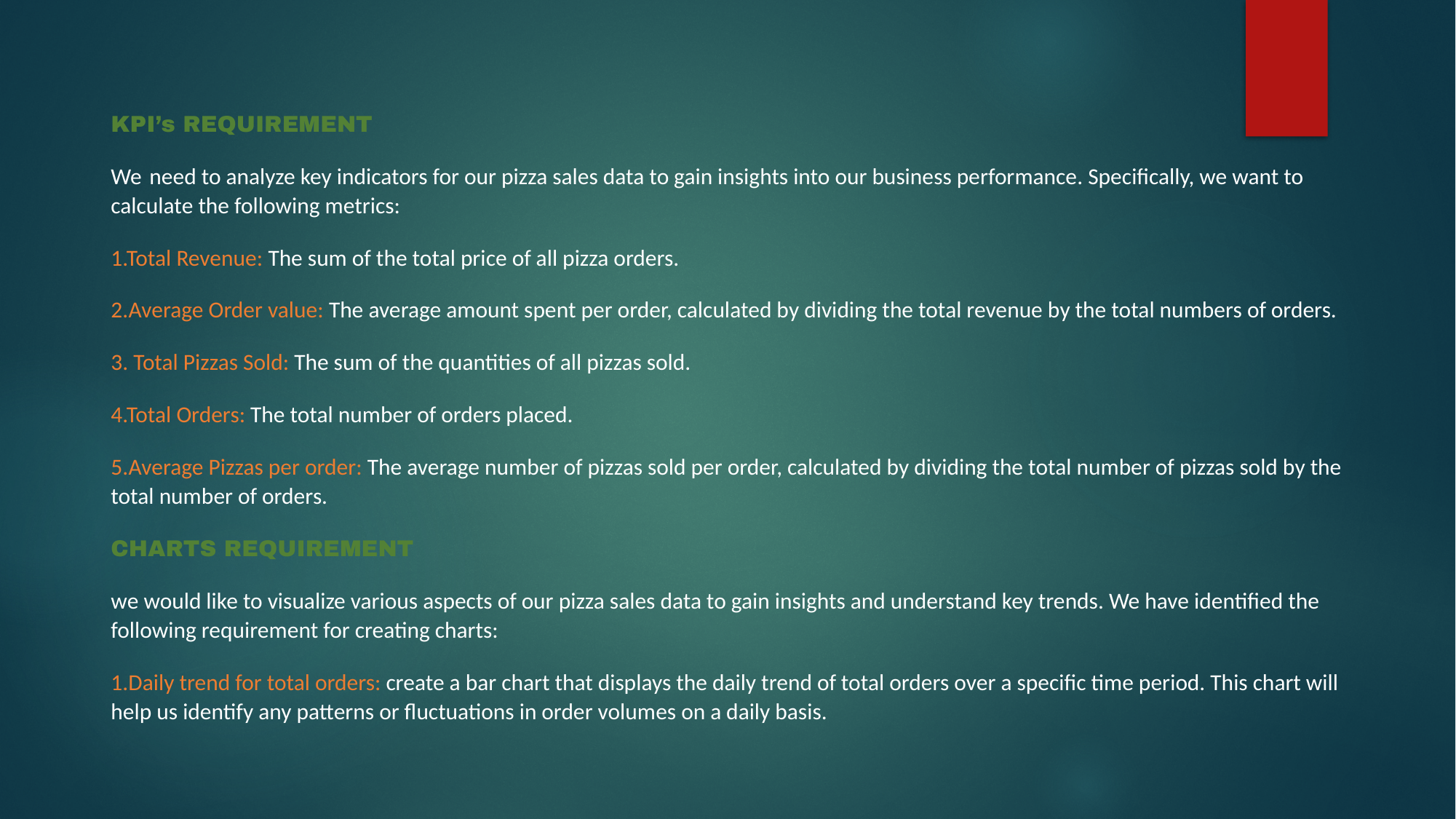

KPI’s REQUIREMENT
We need to analyze key indicators for our pizza sales data to gain insights into our business performance. Specifically, we want to calculate the following metrics:
1.Total Revenue: The sum of the total price of all pizza orders.
2.Average Order value: The average amount spent per order, calculated by dividing the total revenue by the total numbers of orders.
3. Total Pizzas Sold: The sum of the quantities of all pizzas sold.
4.Total Orders: The total number of orders placed.
5.Average Pizzas per order: The average number of pizzas sold per order, calculated by dividing the total number of pizzas sold by the total number of orders.
CHARTS REQUIREMENT
we would like to visualize various aspects of our pizza sales data to gain insights and understand key trends. We have identified the following requirement for creating charts:
1.Daily trend for total orders: create a bar chart that displays the daily trend of total orders over a specific time period. This chart will help us identify any patterns or fluctuations in order volumes on a daily basis.